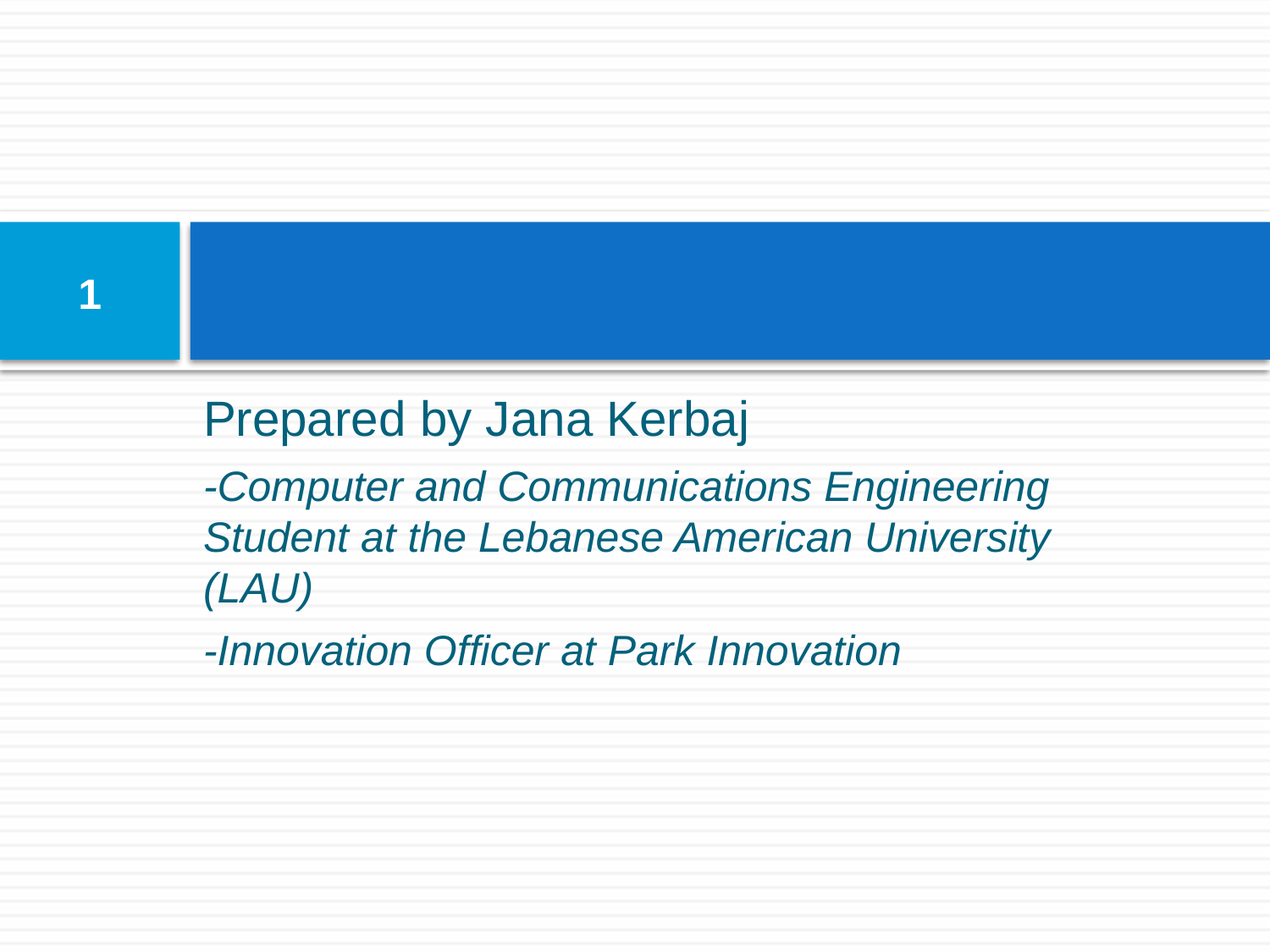

#
1
Prepared by Jana Kerbaj
-Computer and Communications Engineering Student at the Lebanese American University (LAU)
-Innovation Officer at Park Innovation